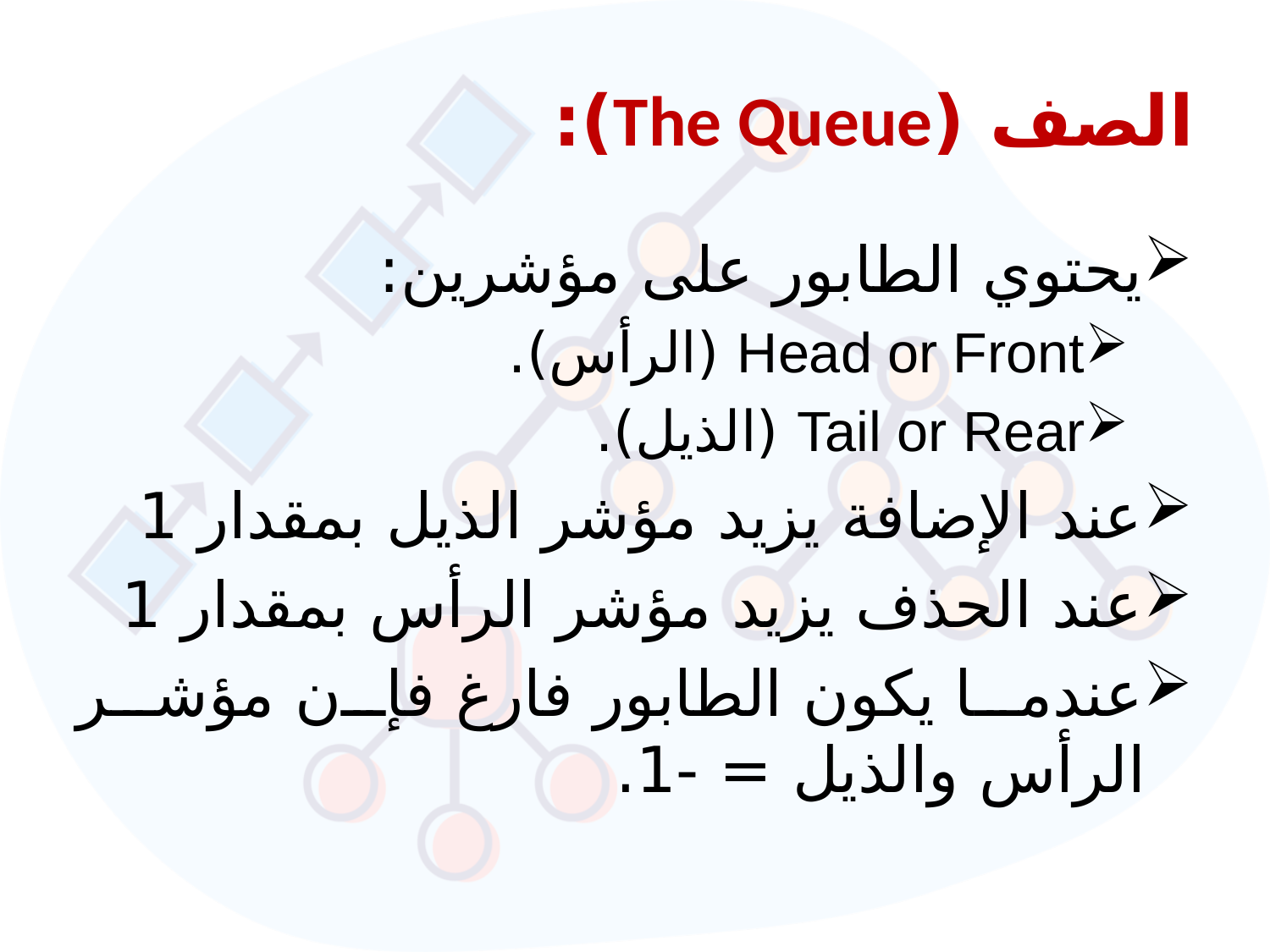

# الصف (The Queue):
يحتوي الطابور على مؤشرين:
Head or Front (الرأس).
Tail or Rear (الذيل).
عند الإضافة يزيد مؤشر الذيل بمقدار 1
عند الحذف يزيد مؤشر الرأس بمقدار 1
عندما يكون الطابور فارغ فإن مؤشر الرأس والذيل = -1.